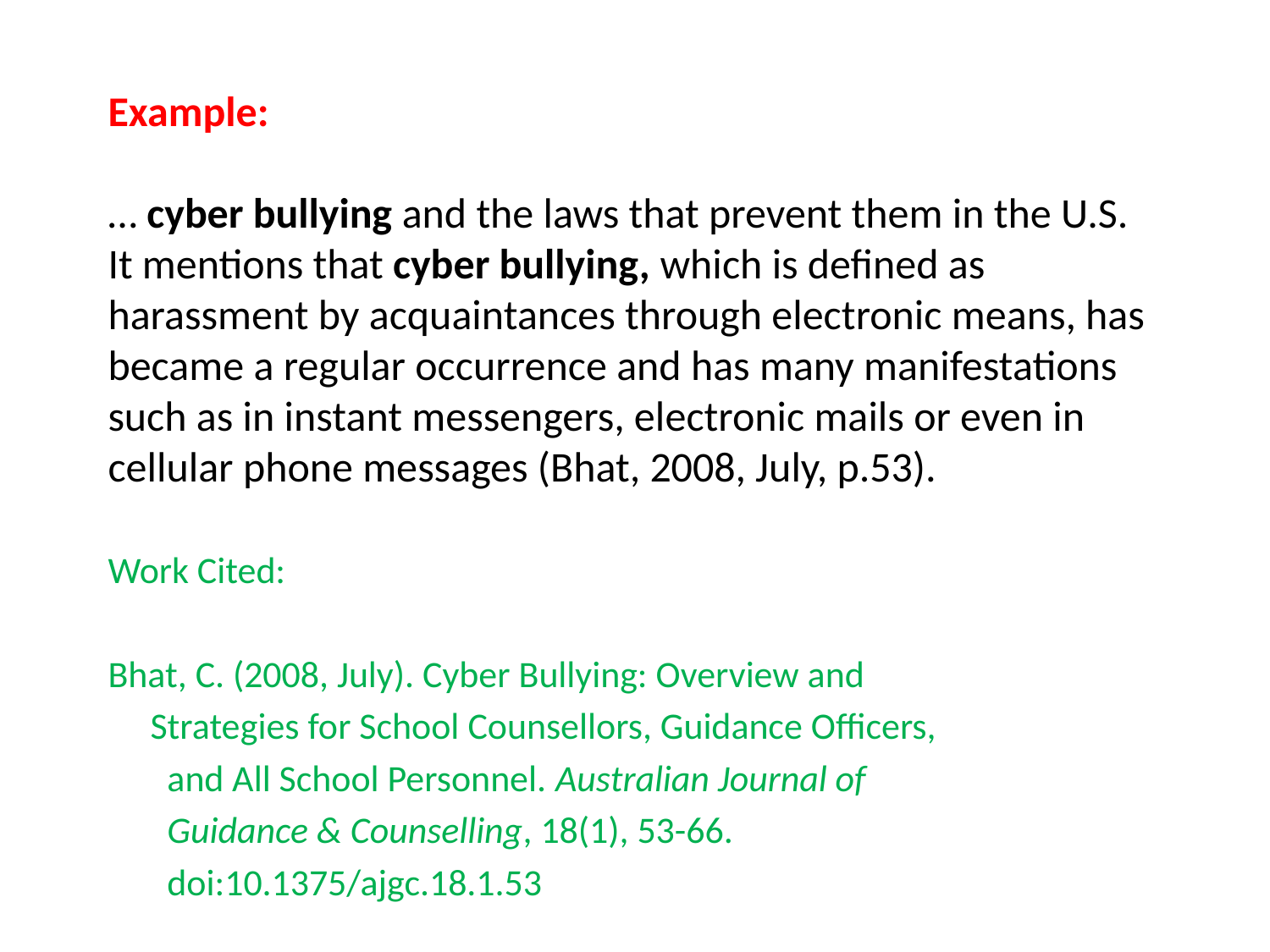

# Example: … cyber bullying and the laws that prevent them in the U.S. It mentions that cyber bullying, which is defined as harassment by acquaintances through electronic means, has became a regular occurrence and has many manifestations such as in instant messengers, electronic mails or even in cellular phone messages (Bhat, 2008, July, p.53).

Work Cited:

Bhat, C. (2008, July). Cyber Bullying: Overview and
     Strategies for School Counsellors, Guidance Officers,
       and All School Personnel. Australian Journal of
       Guidance & Counselling, 18(1), 53-66.
       doi:10.1375/ajgc.18.1.53